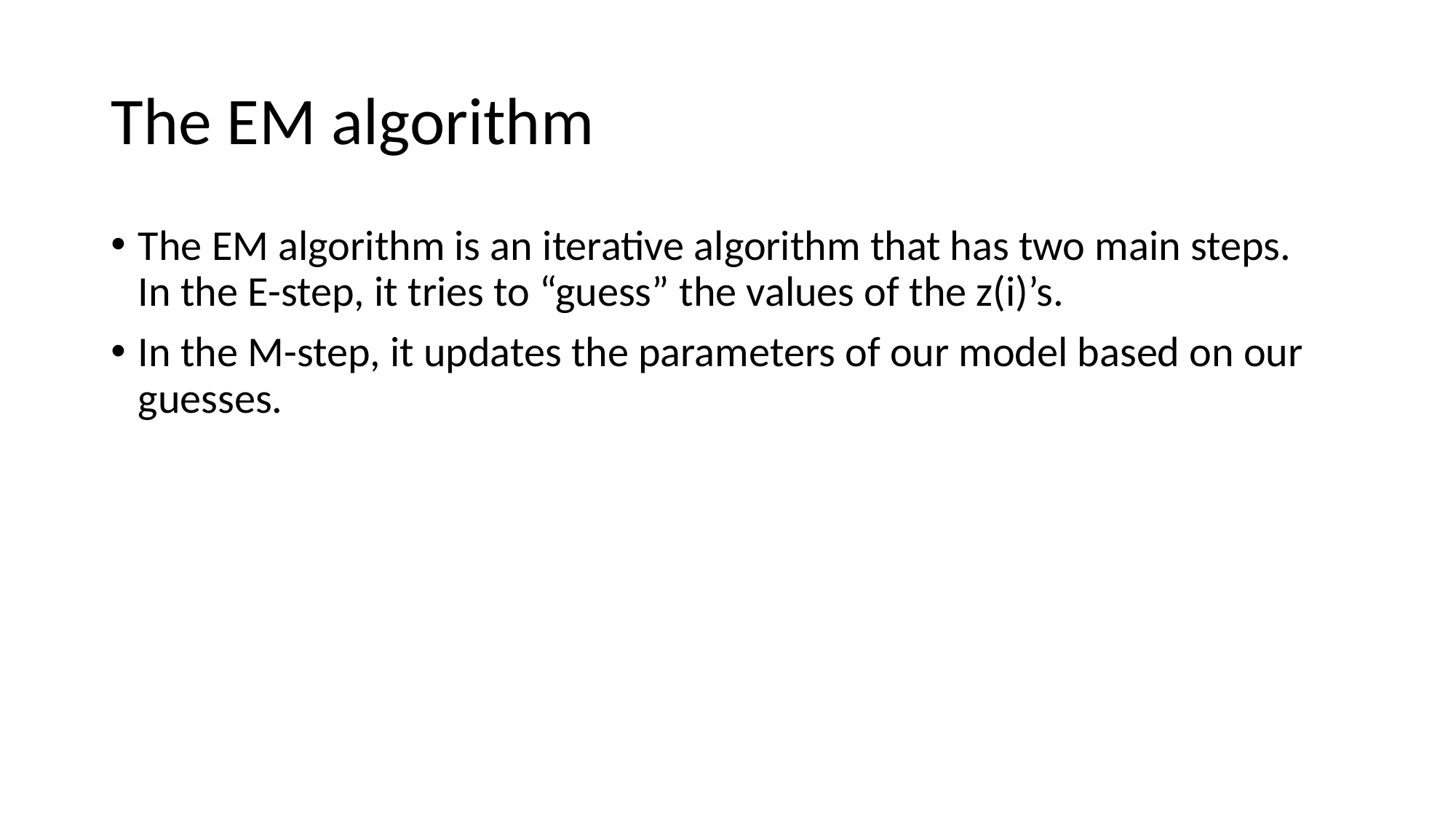

# The EM algorithm
The EM algorithm is an iterative algorithm that has two main steps.
In the E-step, it tries to “guess” the values of the z(i)’s.
In the M-step, it updates the parameters of our model based on our
guesses.